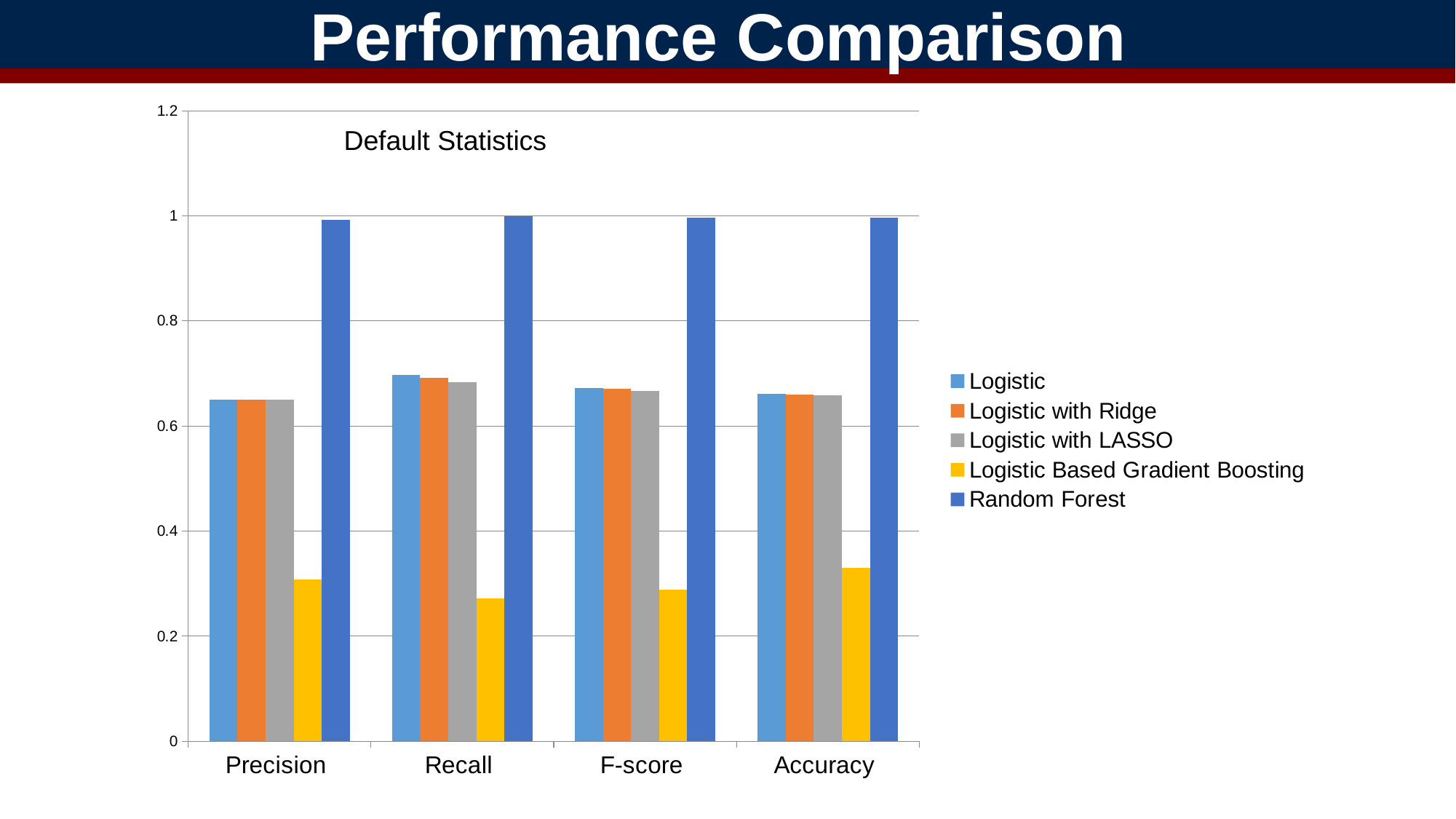

Performance Comparison

### Chart

| Category | Logistic  | Logistic with Ridge  | Logistic with LASSO  | Logistic Based Gradient Boosting   | Random Forest  |
|---|---|---|---|---|---|
| Precision  | 0.6500000000000001 | 0.6500000000000001 | 0.6500000000000001 | 0.30800000000000005 | 0.993 |
| Recall  | 0.698 | 0.692 | 0.684 | 0.272 | 0.999 |
| F-score  | 0.6730000000000002 | 0.6710000000000002 | 0.6670000000000001 | 0.28900000000000003 | 0.996 |
| Accuracy  | 0.6610000000000001 | 0.6600000000000001 | 0.6580000000000001 | 0.33000000000000007 | 0.996 |
Default Statistics